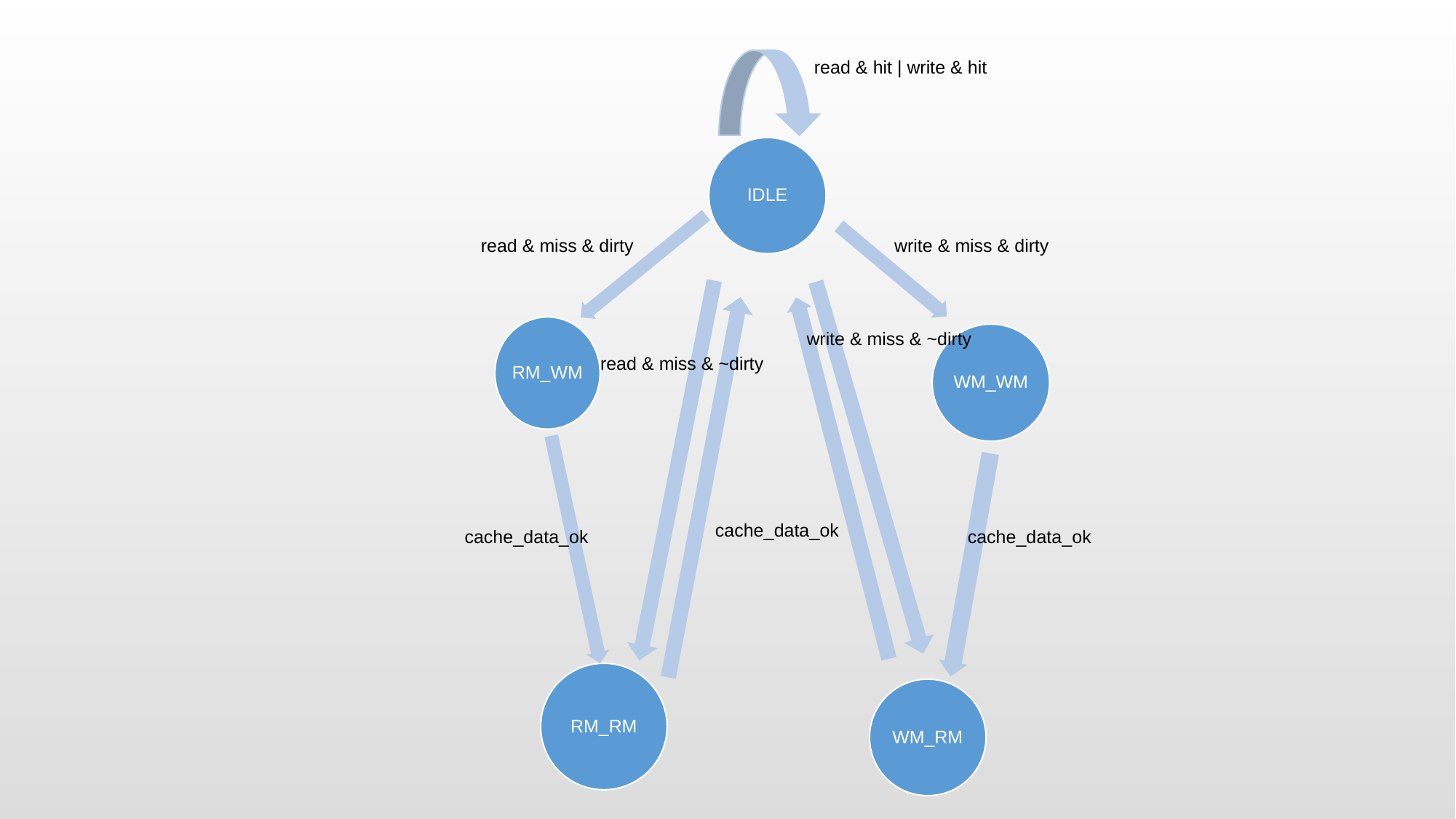

read & hit | write & hit
IDLE

WM_WM

WM_RM

RM_RM

RM_WM

write & miss & dirty
read & miss & dirty
write & miss & ~dirty
read & miss & ~dirty

cache_data_ok
cache_data_ok
cache_data_ok